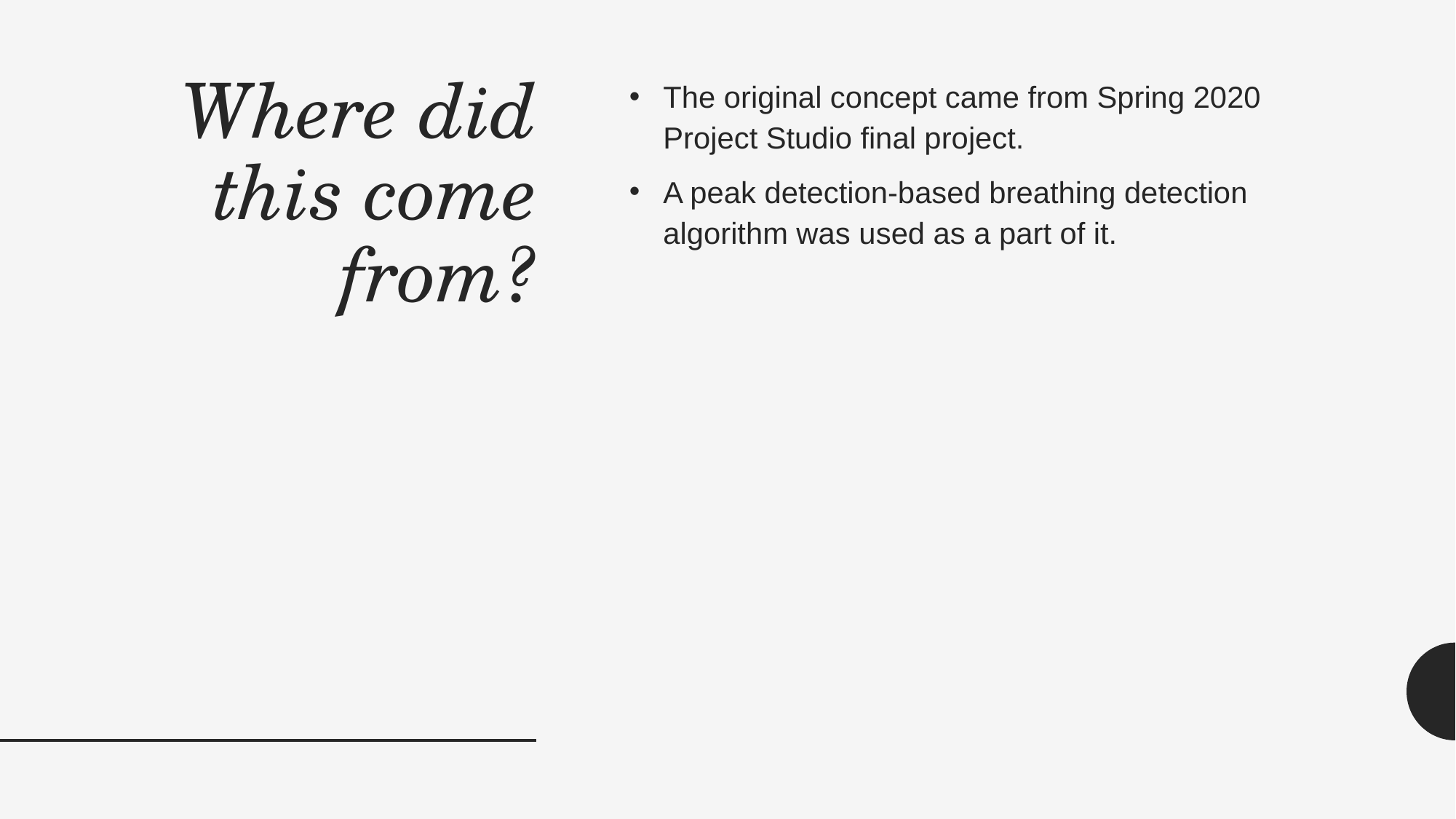

# Where did this come from?
The original concept came from Spring 2020 Project Studio final project.
A peak detection-based breathing detection algorithm was used as a part of it.